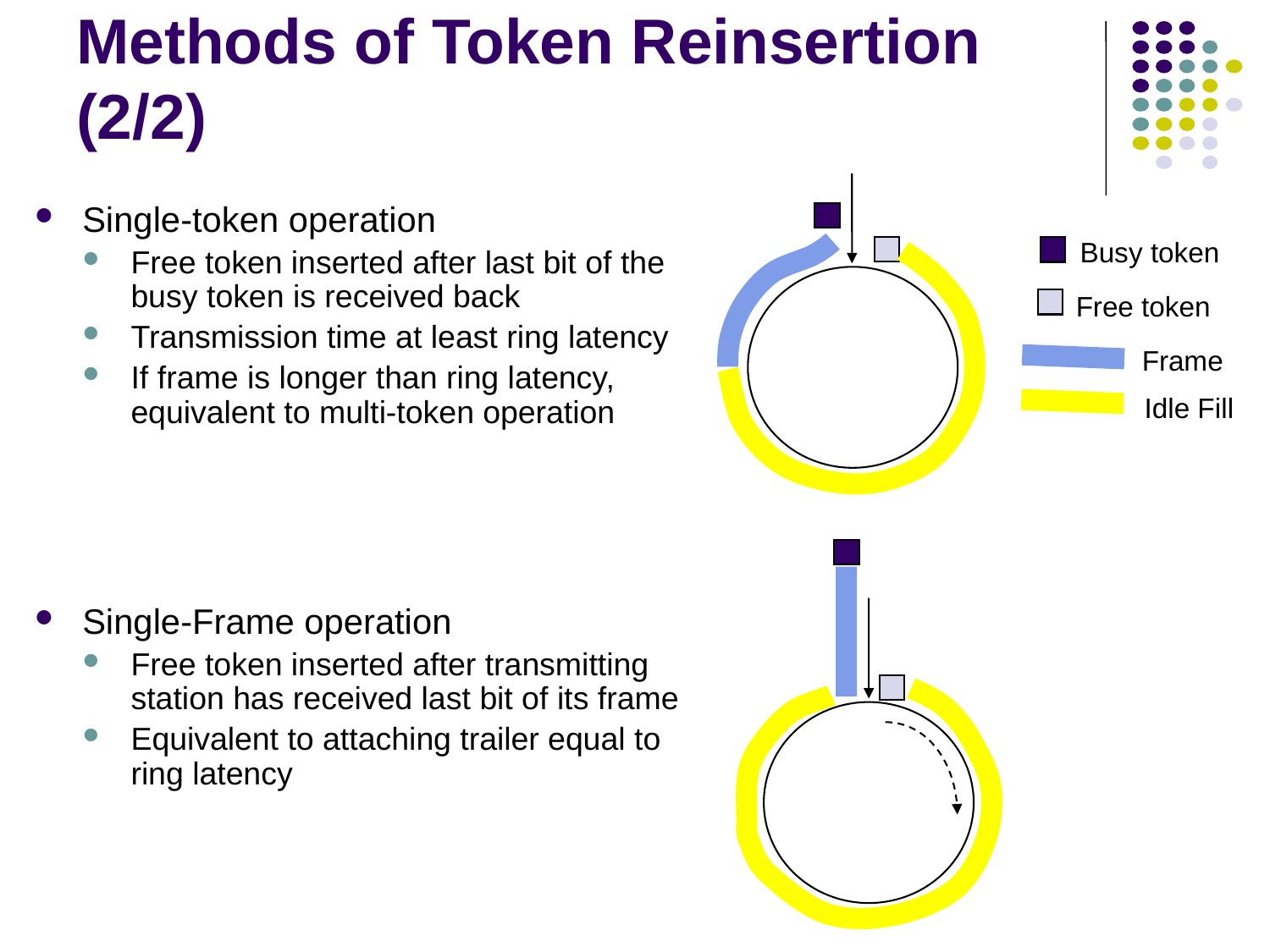

# Methods of Token Reinsertion (2/2)

Single-token operation
Free token inserted after last bit of the busy token is received back
Transmission time at least ring latency
If frame is longer than ring latency, equivalent to multi-token operation

Single-Frame operation
Free token inserted after transmitting station has received last bit of its frame
Equivalent to attaching trailer equal to ring latency
Busy token

Free token

Frame

Idle Fill